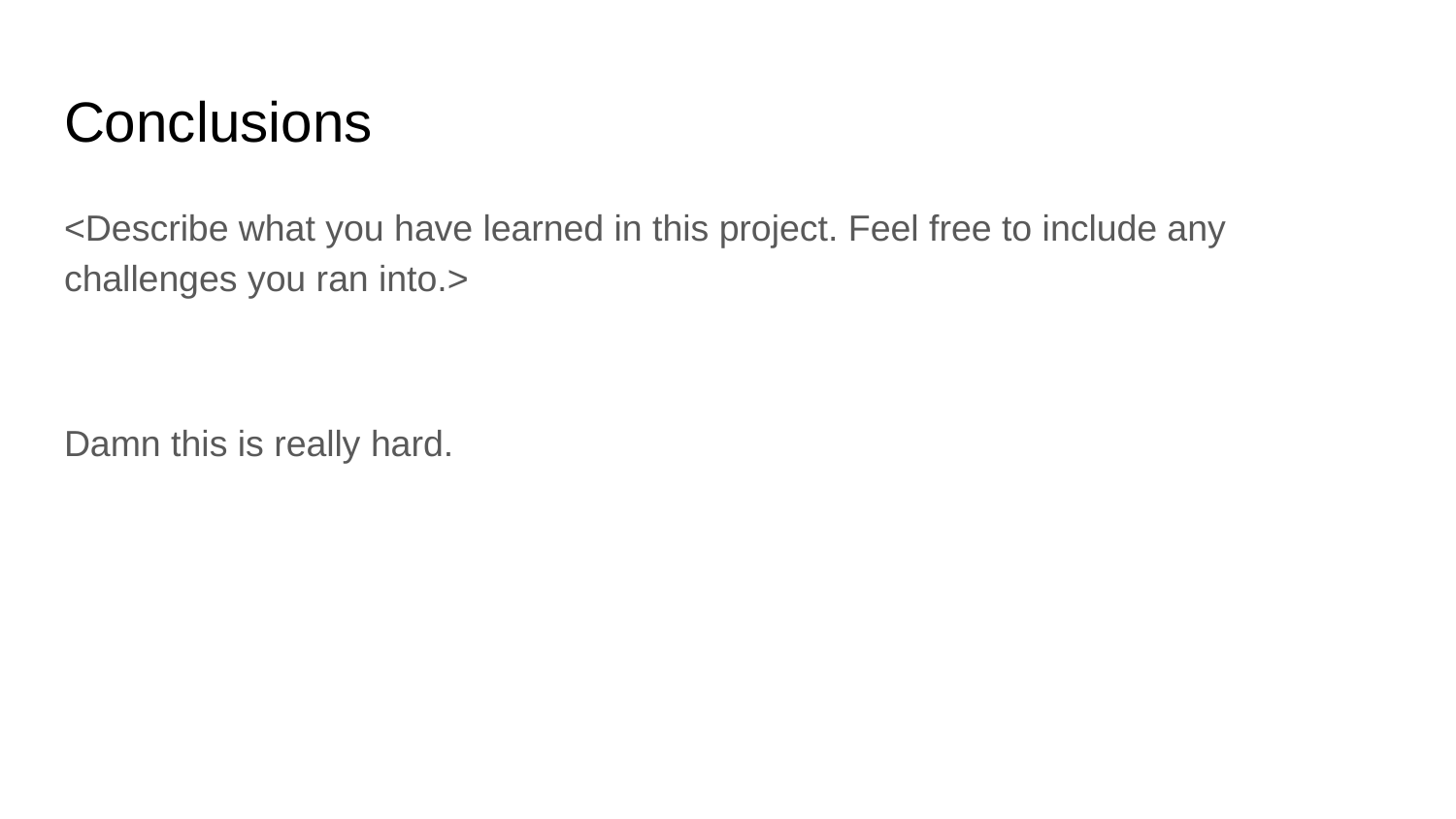

# Conclusions
<Describe what you have learned in this project. Feel free to include any challenges you ran into.>

Damn this is really hard.